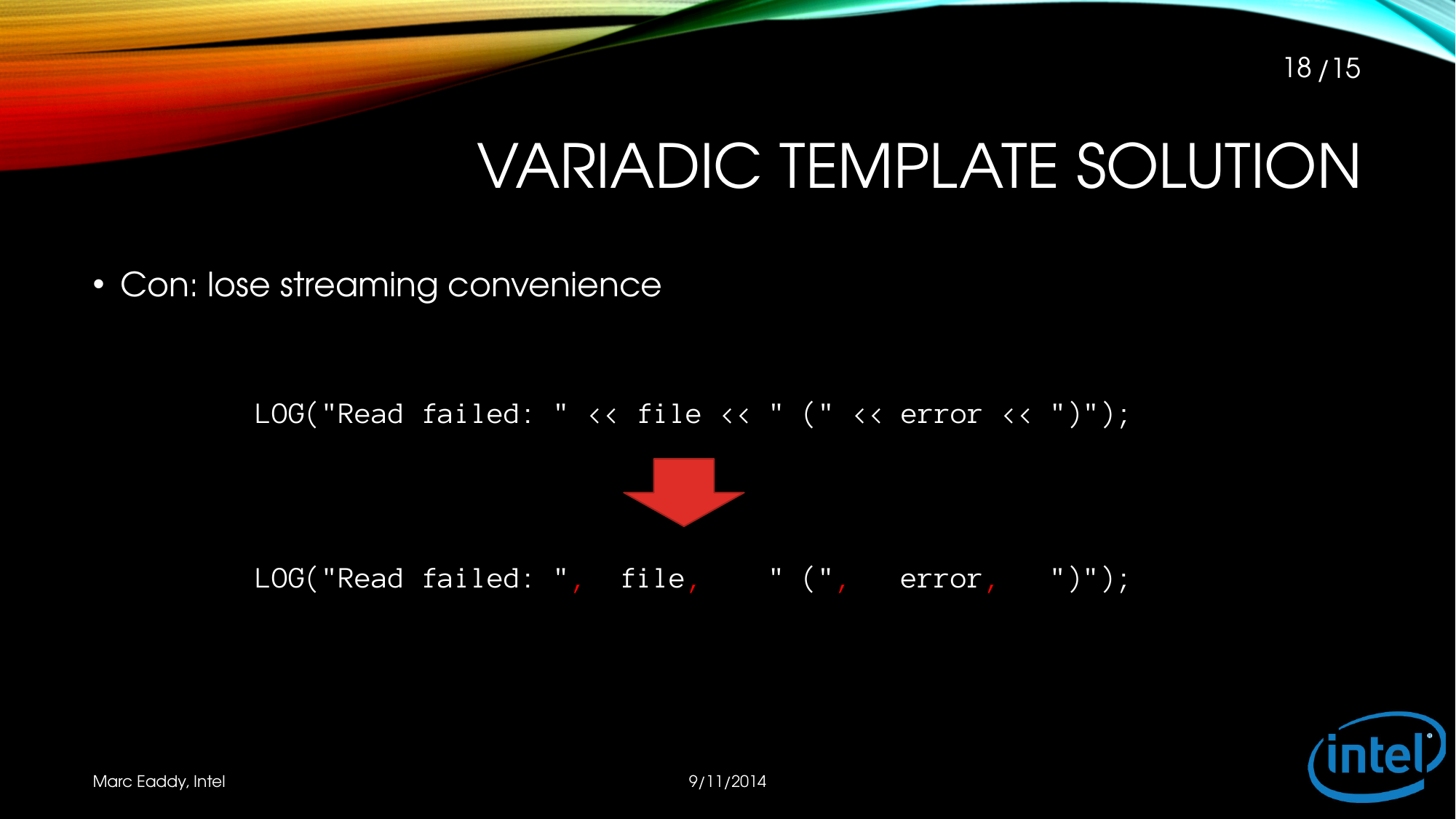

18
# Variadic template solution
Con: lose streaming convenience
    LOG("Read failed: " << file << " (" << error << ")");

    LOG("Read failed: ",  file,    " (",   error,   ")");
9/11/2014
Marc Eaddy, Intel